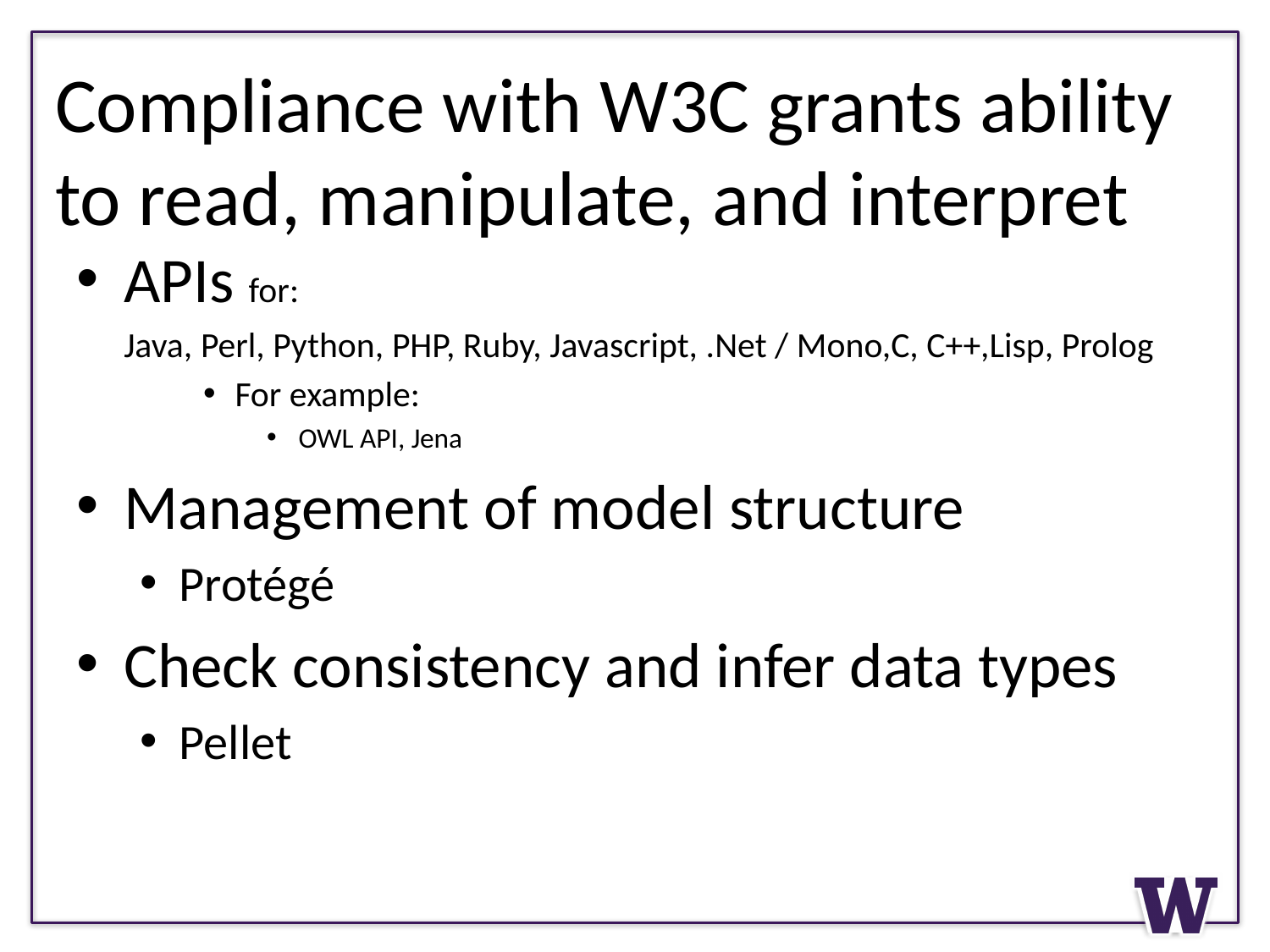

# Compliance with W3C grants ability to read, manipulate, and interpret
APIs for:
	Java, Perl, Python, PHP, Ruby, Javascript, .Net / Mono,C, C++,Lisp, Prolog
For example:
OWL API, Jena
Management of model structure
Protégé
Check consistency and infer data types
Pellet